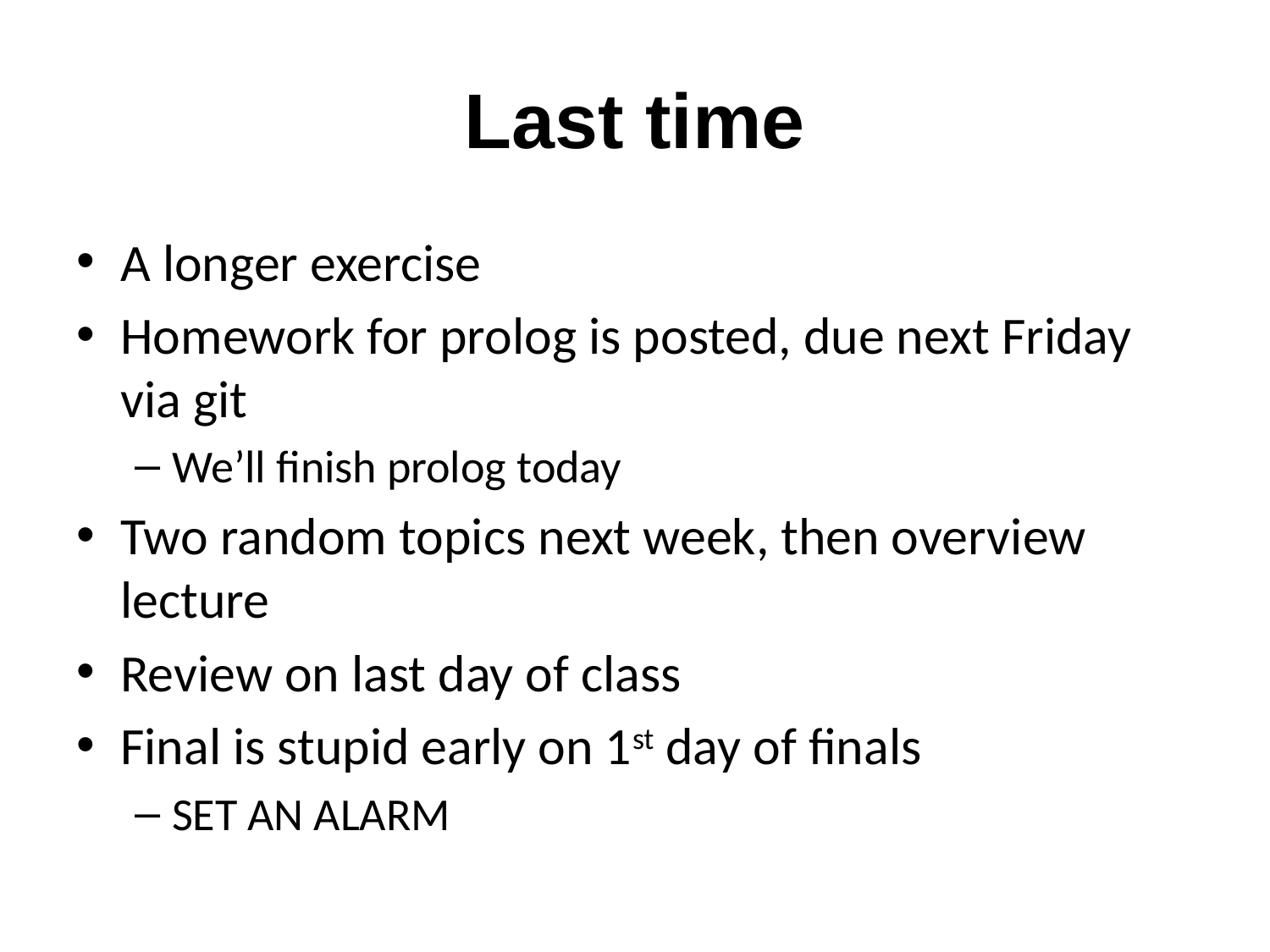

# Last time
A longer exercise
Homework for prolog is posted, due next Friday via git
We’ll finish prolog today
Two random topics next week, then overview lecture
Review on last day of class
Final is stupid early on 1st day of finals
SET AN ALARM